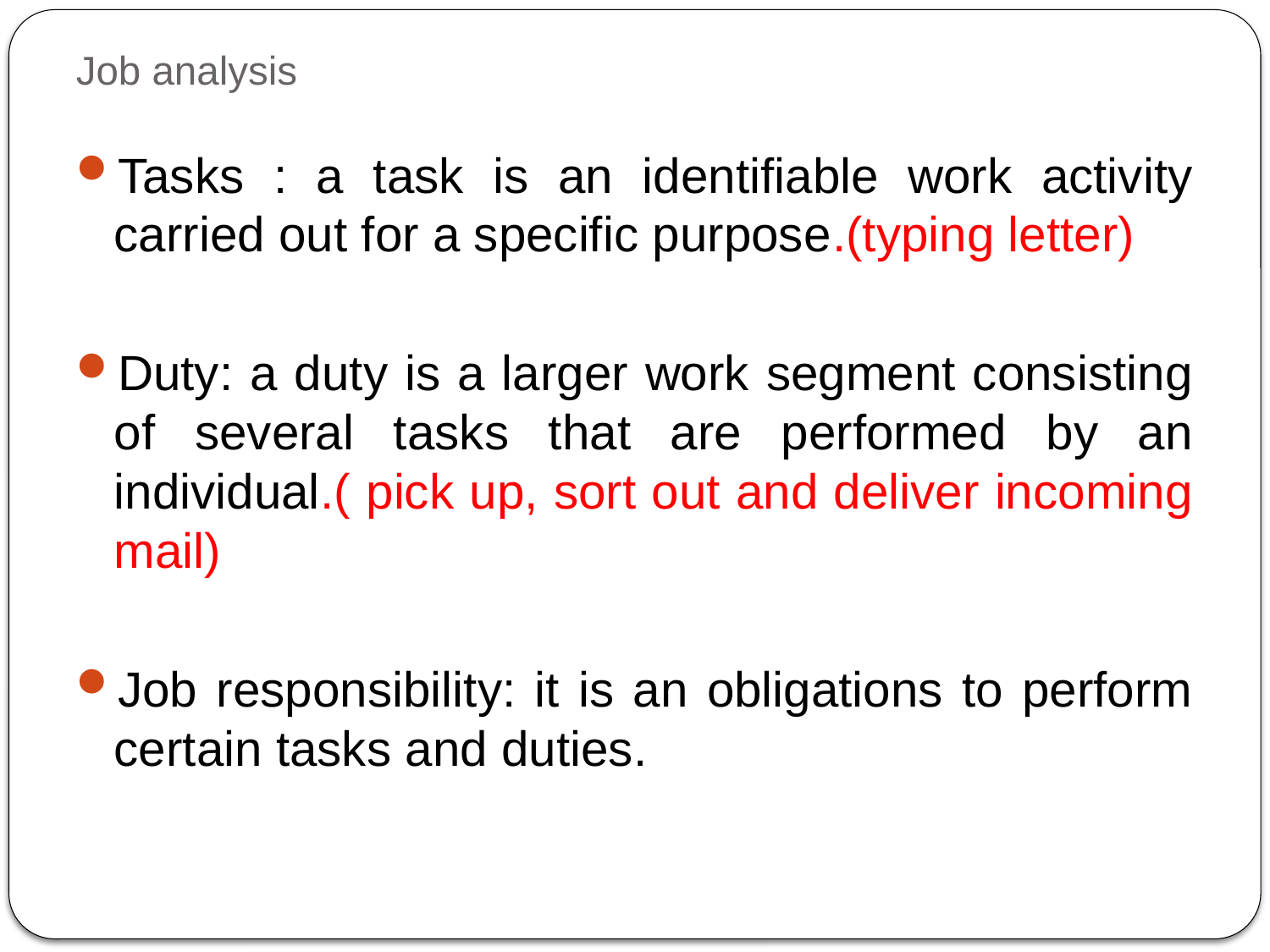

# Job analysis
Tasks : a task is an identifiable work activity carried out for a specific purpose.(typing letter)

Duty: a duty is a larger work segment consisting of several tasks that are performed by an individual.( pick up, sort out and deliver incoming mail)

Job responsibility: it is an obligations to perform certain tasks and duties.